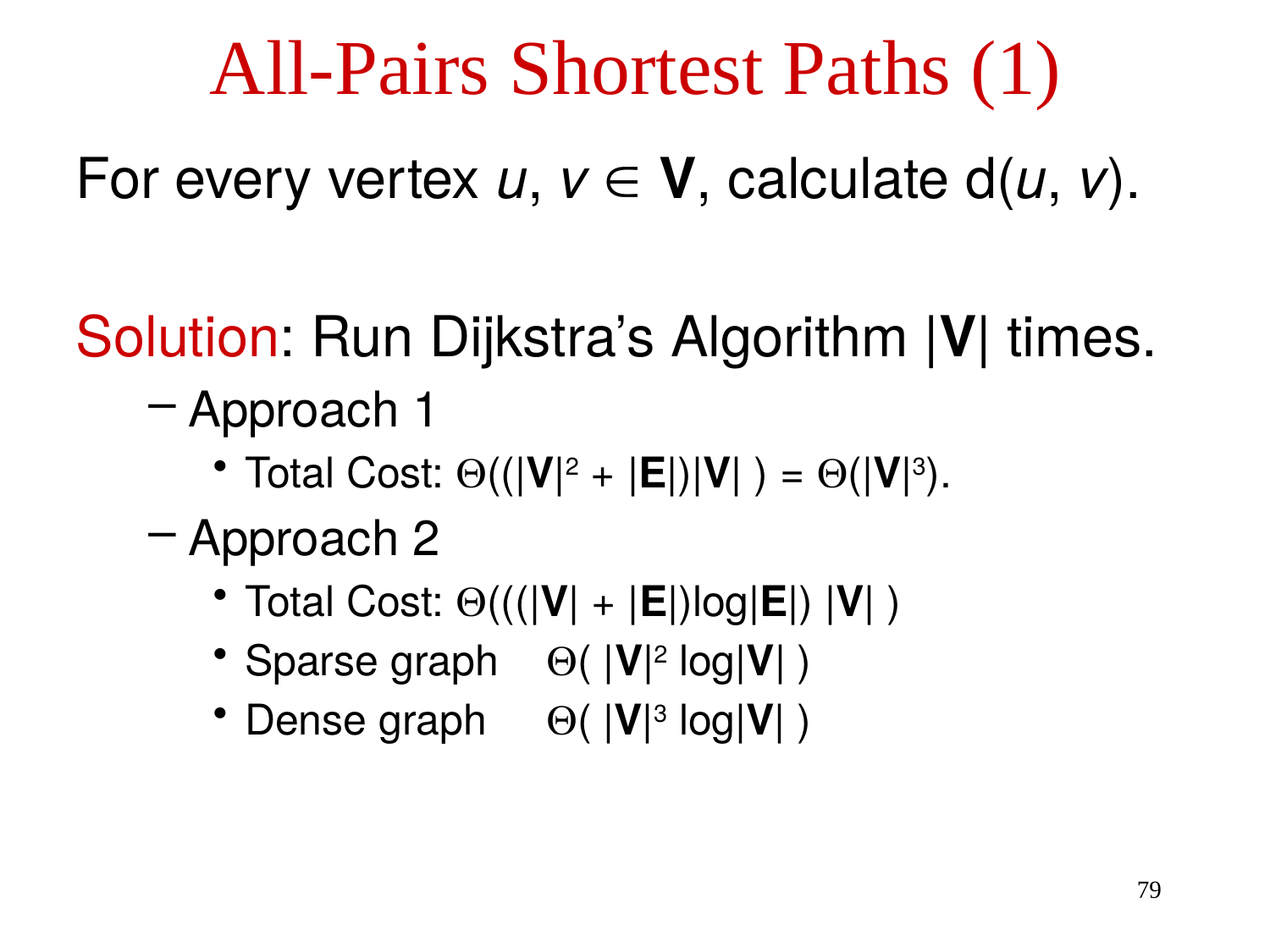

# All-Pairs Shortest Paths (1)
For every vertex u, v ∈ V, calculate d(u, v).

Solution: Run Dijkstra’s Algorithm |V| times.
Approach 1
Total Cost: Θ((|V|2 + |E|)|V| ) = Θ(|V|3).
Approach 2
Total Cost: Θ(((|V| + |E|)log|E|) |V| )
Sparse graph    Θ( |V|2 log|V| )
Dense graph     Θ( |V|3 log|V| )
79